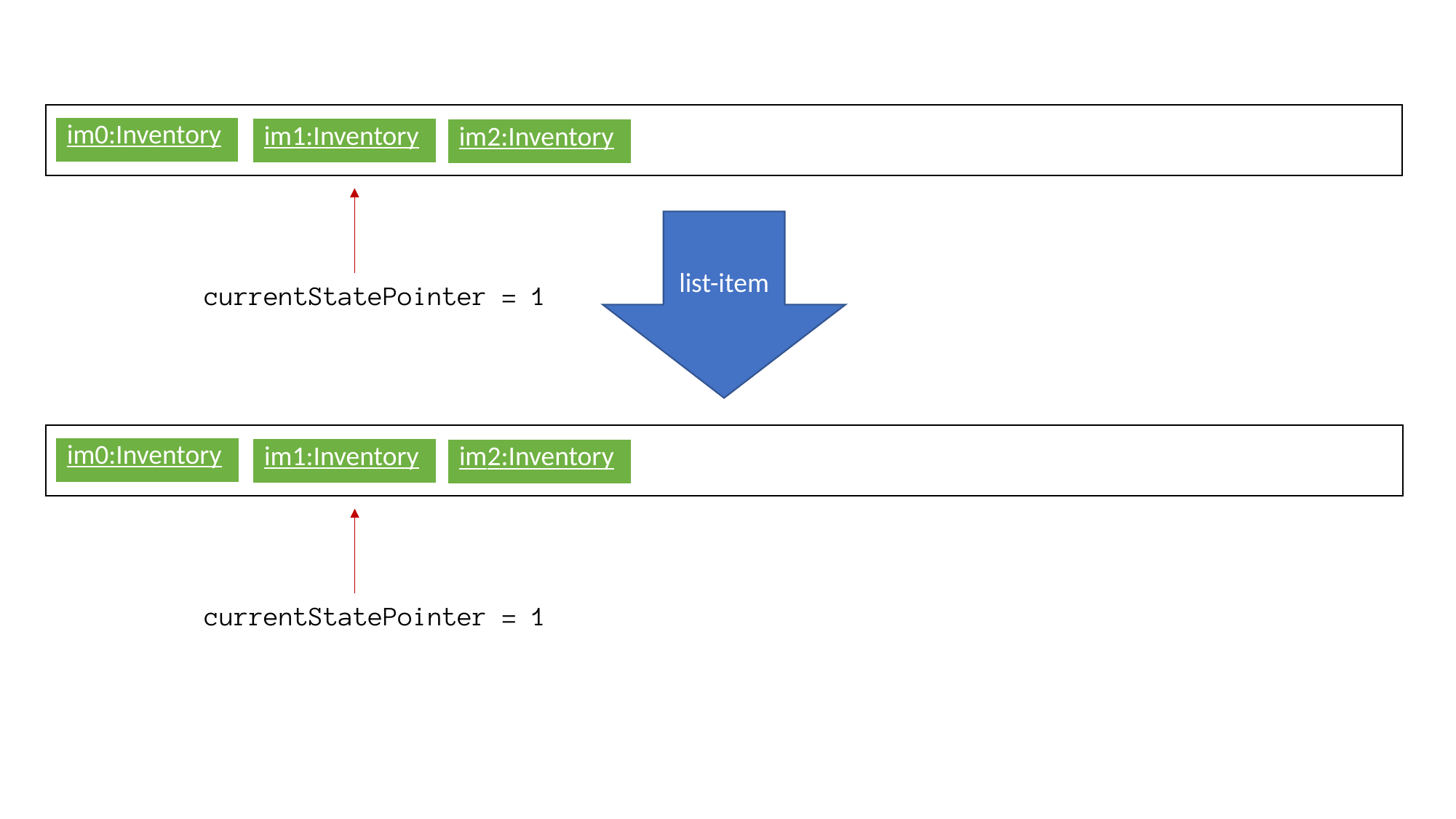

| im0:Inventory |
| --- |
| im1:Inventory |
| --- |
| im2:Inventory |
| --- |
list-item
currentStatePointer = 1

| im0:Inventory |
| --- |
| im1:Inventory |
| --- |
| im2:Inventory |
| --- |
currentStatePointer = 1